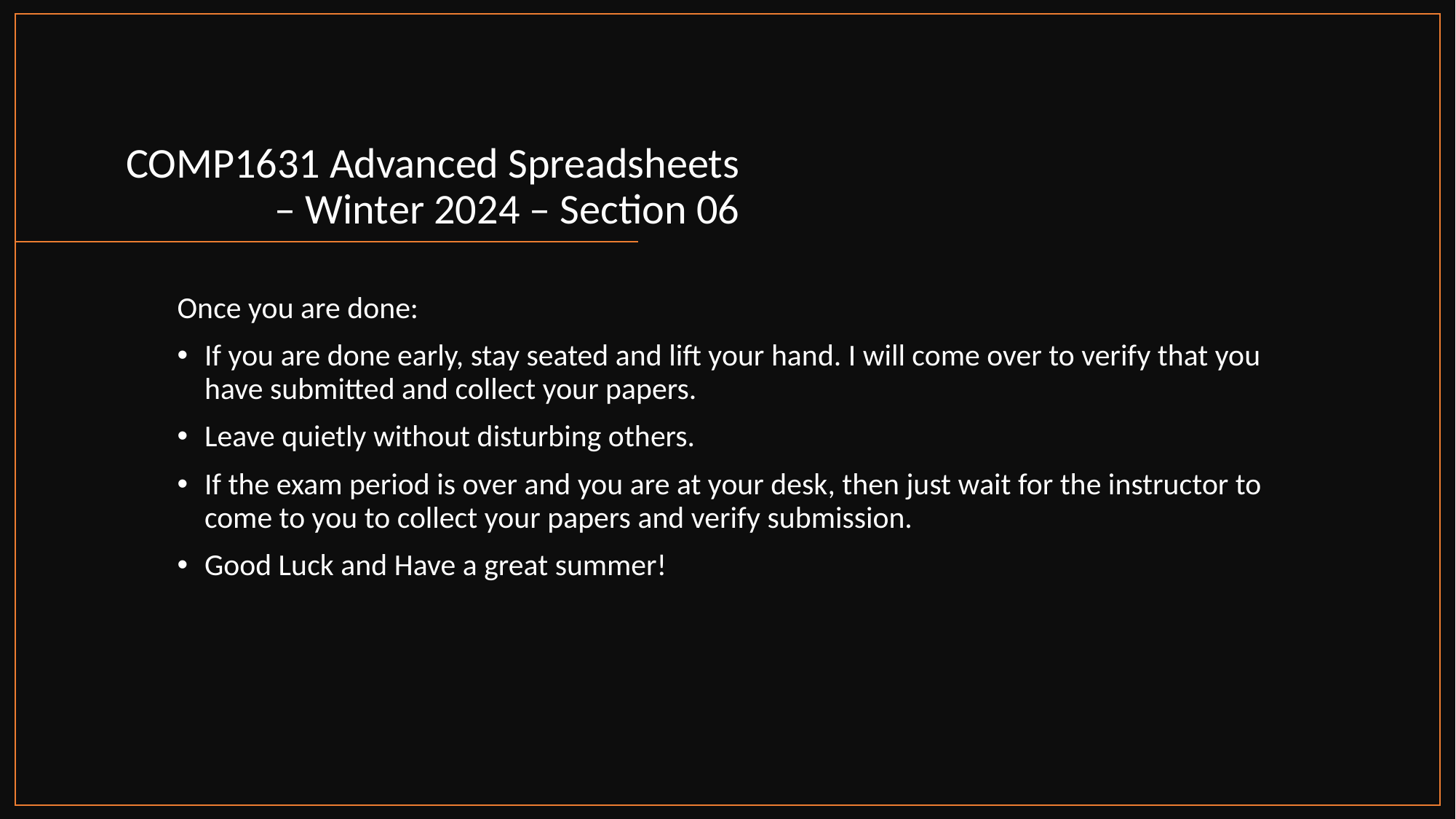

# COMP1631 Advanced Spreadsheets – Winter 2024 – Section 06
Once you are done:
If you are done early, stay seated and lift your hand. I will come over to verify that you have submitted and collect your papers.
Leave quietly without disturbing others.
If the exam period is over and you are at your desk, then just wait for the instructor to come to you to collect your papers and verify submission.
Good Luck and Have a great summer!